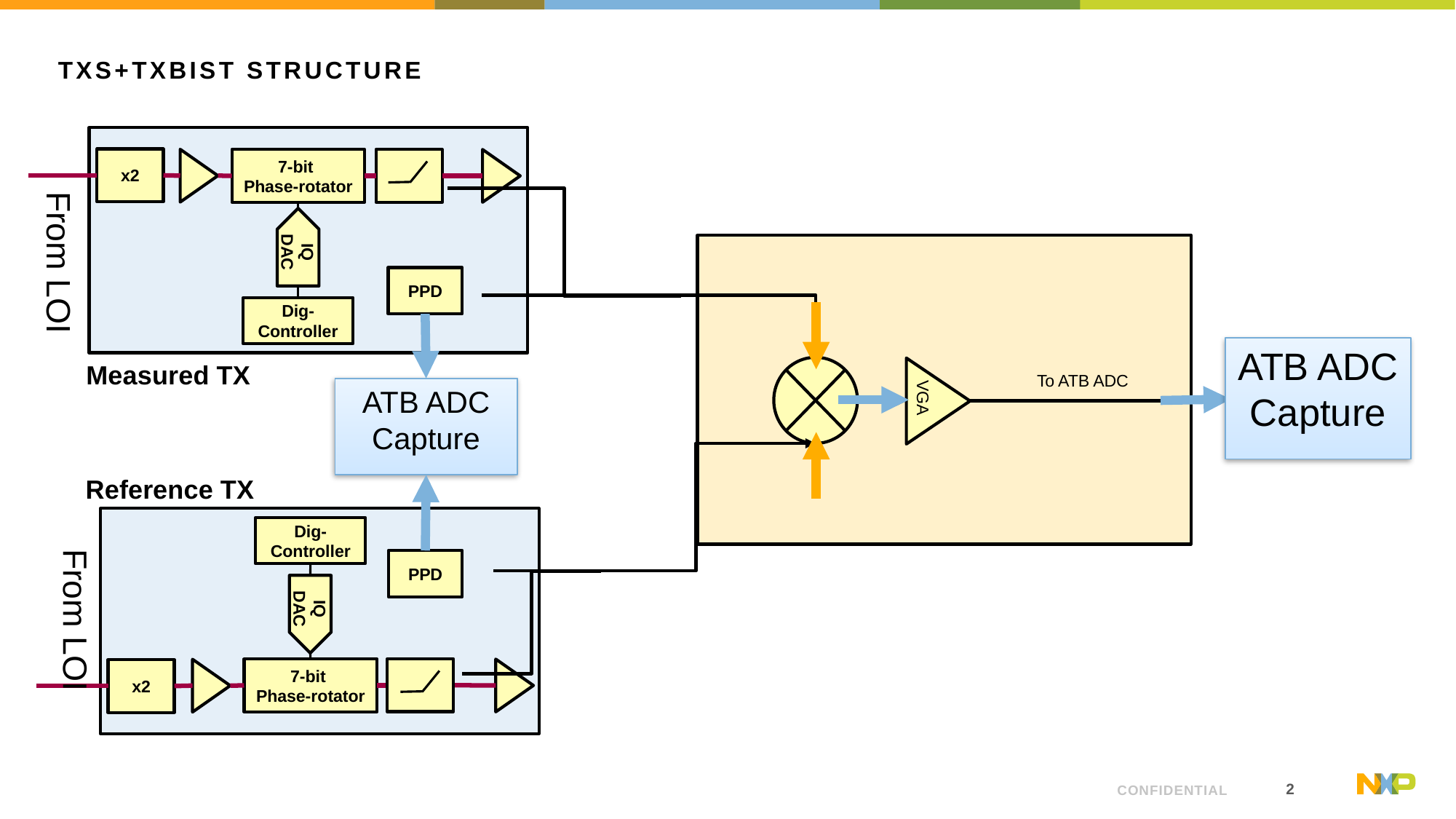

# Txs+Txbist structure

x2

7-bit
Phase-rotator

IQ
DAC
PPD
Dig-Controller
From LOI

VGA
To ATB ADC

ATB ADC Capture
Measured TX
ATB ADC Capture
Reference TX

Dig-Controller
IQ
DAC

7-bit
Phase-rotator
x2

From LOI
PPD